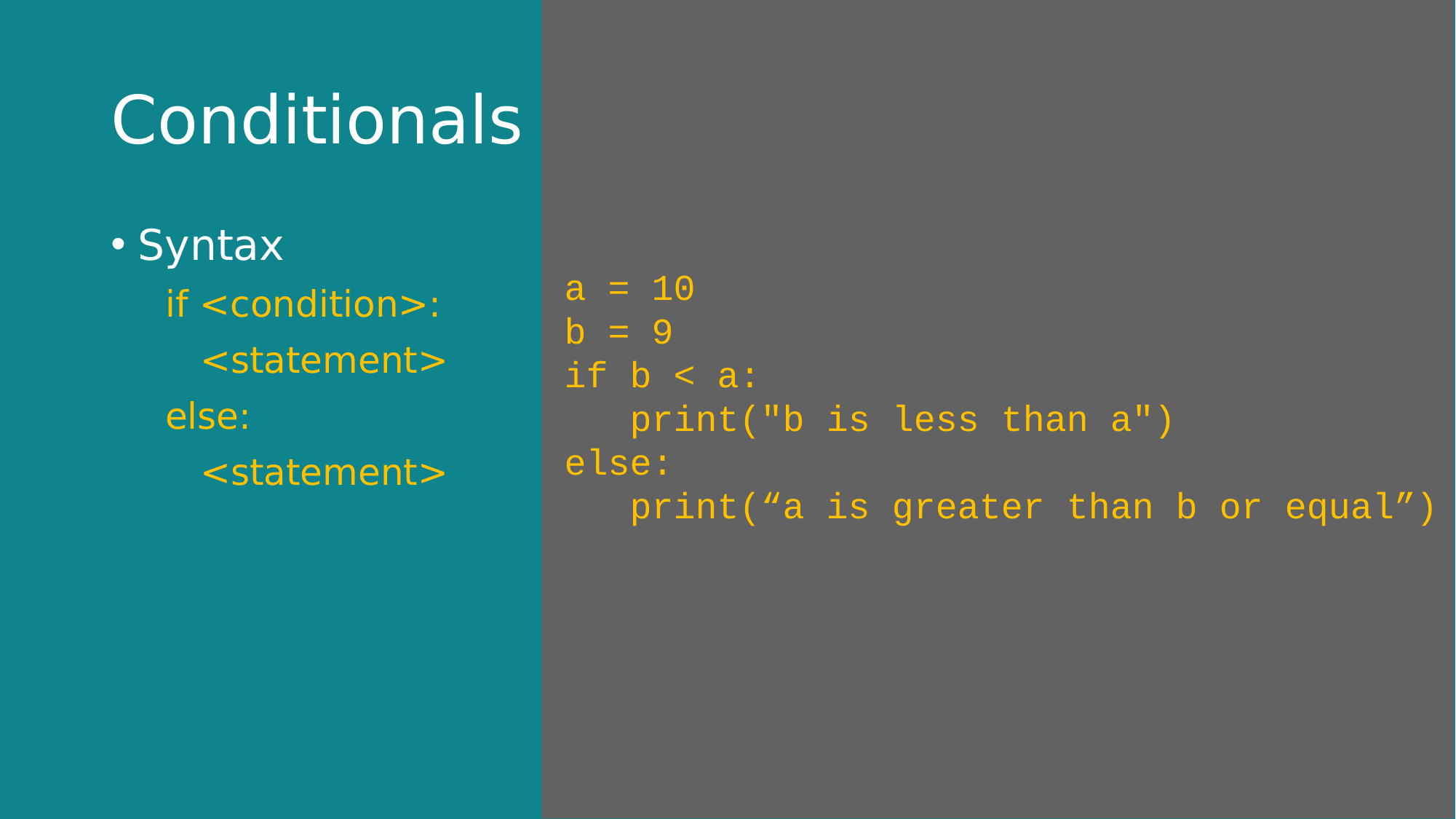

Conditionals
Syntax
if <condition>:
   <statement>
else:
   <statement>
a = 10
b = 9
if b < a:
   print("b is less than a")
else:
   print(“a is greater than b or equal”)